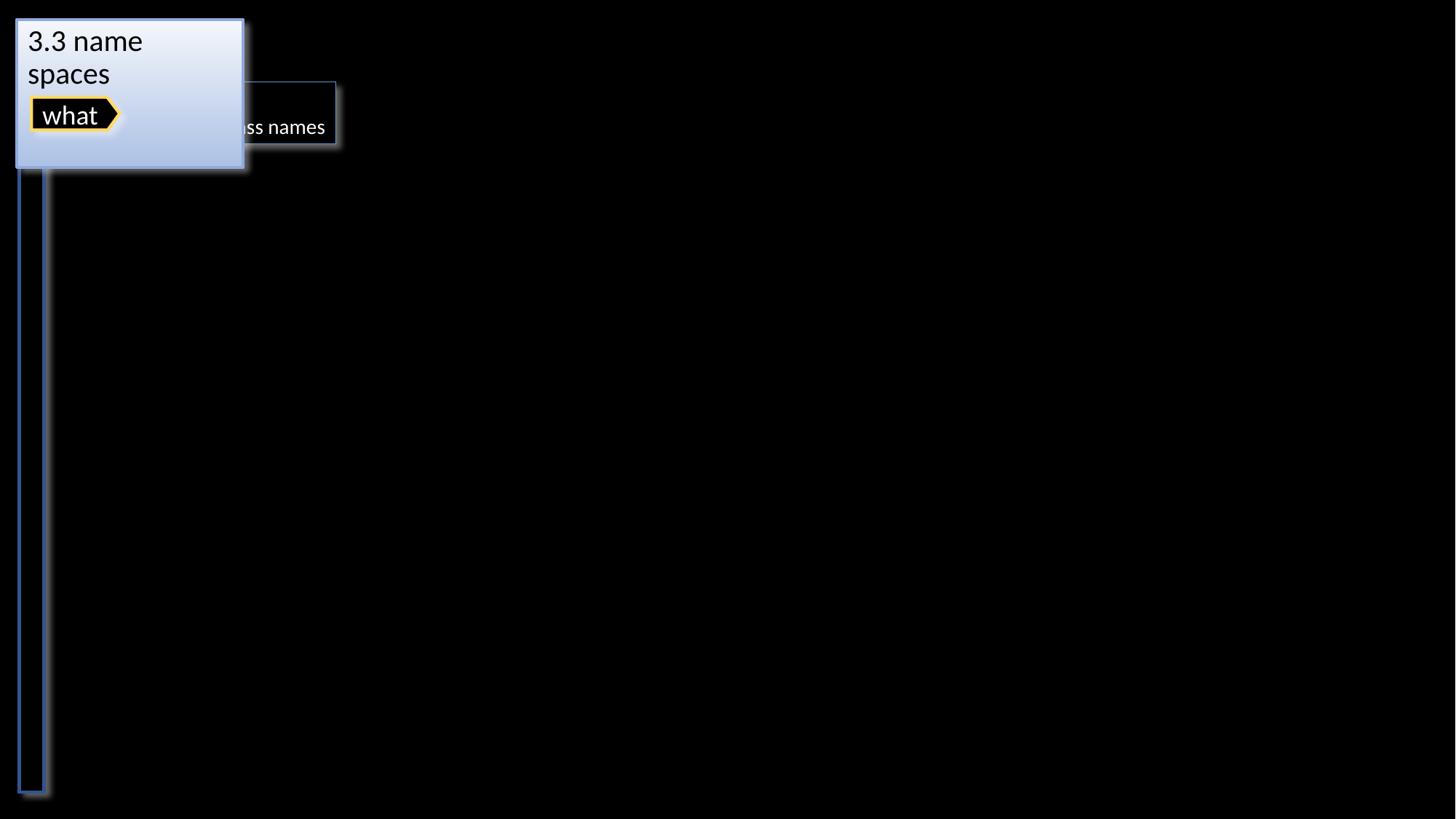

# 3.3 name spaces

simplify
class names
what